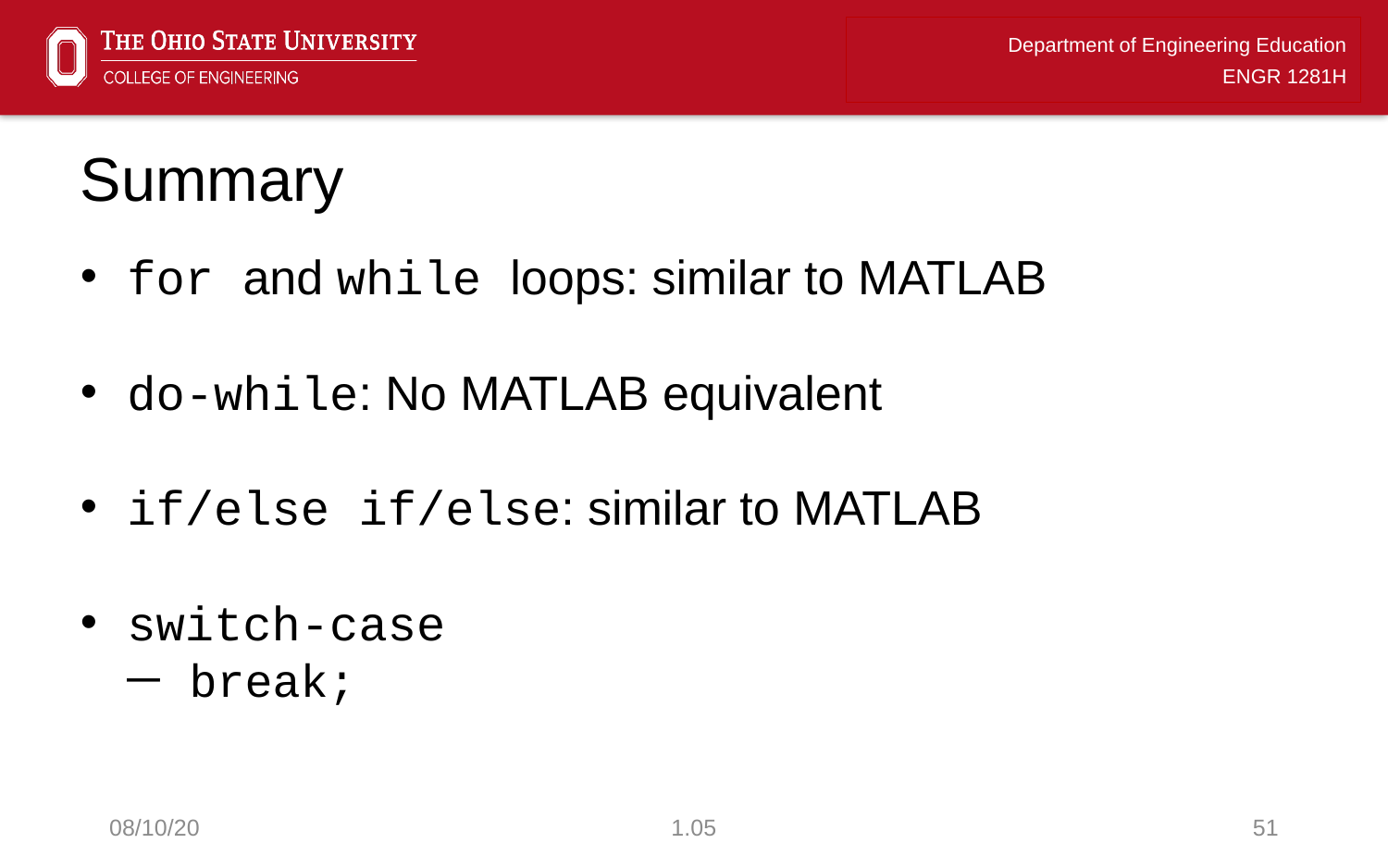

# Summary
for and while loops: similar to MATLAB

do-while: No MATLAB equivalent

if/else if/else: similar to MATLAB

switch-case
break;
08/10/20
1.05
51